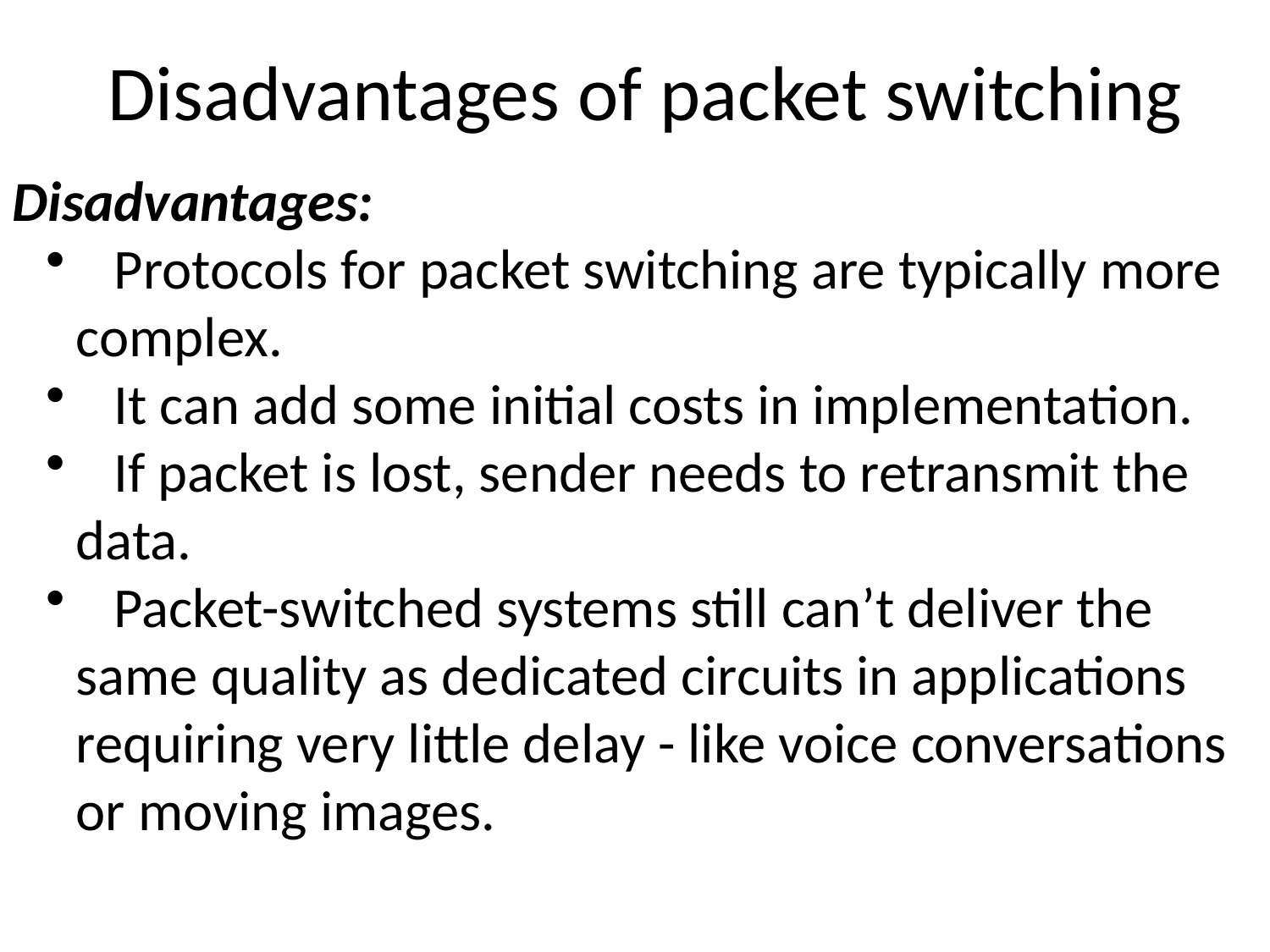

# Disadvantages of packet switching
Disadvantages:
   Protocols for packet switching are typically more complex.
   It can add some initial costs in implementation.
   If packet is lost, sender needs to retransmit the data.
   Packet-switched systems still can’t deliver the same quality as dedicated circuits in applications requiring very little delay - like voice conversations or moving images.